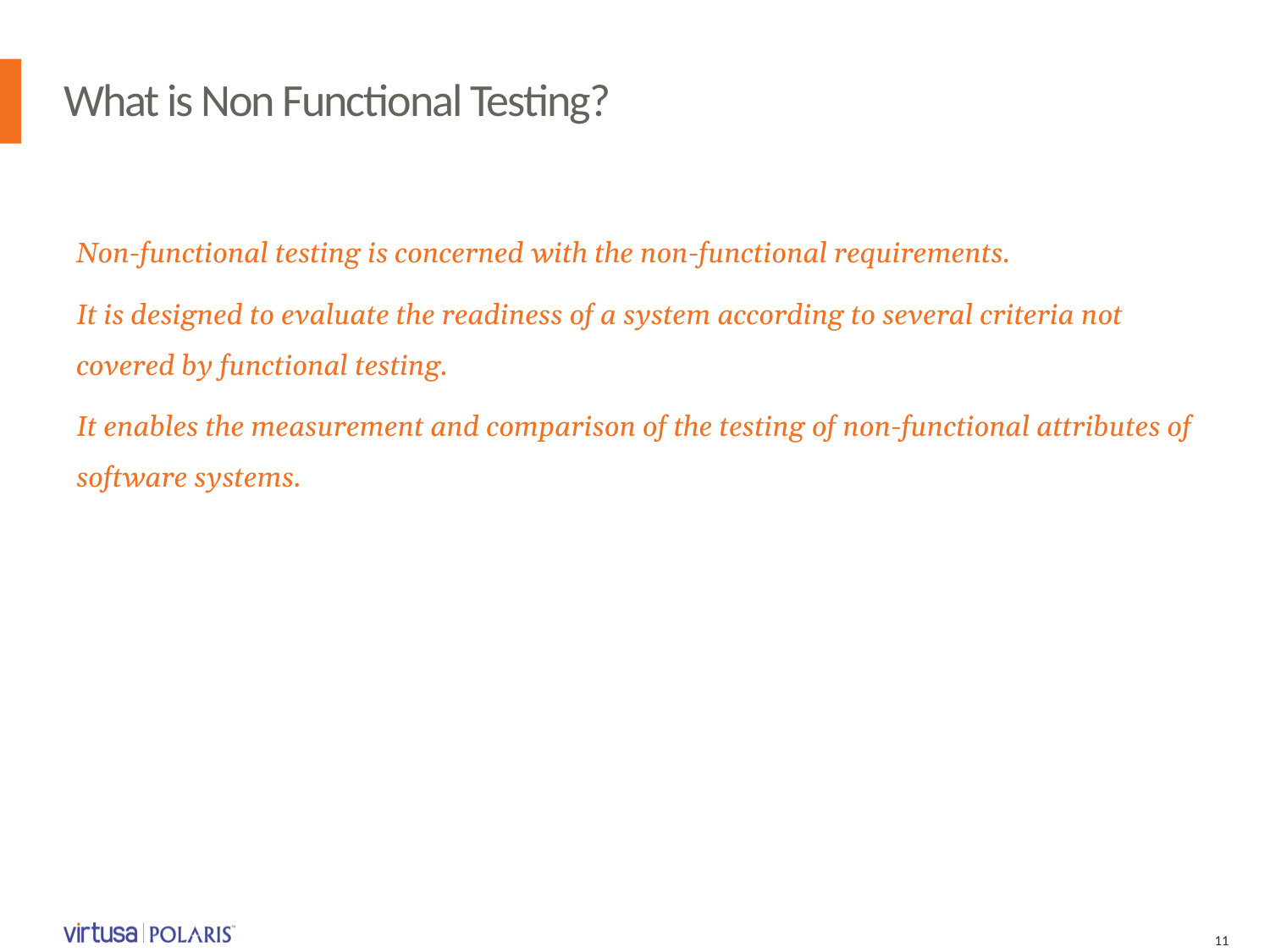

# What is Non Functional Testing?
Non-functional testing is concerned with the non-functional requirements.
It is designed to evaluate the readiness of a system according to several criteria not covered by functional testing.
It enables the measurement and comparison of the testing of non-functional attributes of software systems.